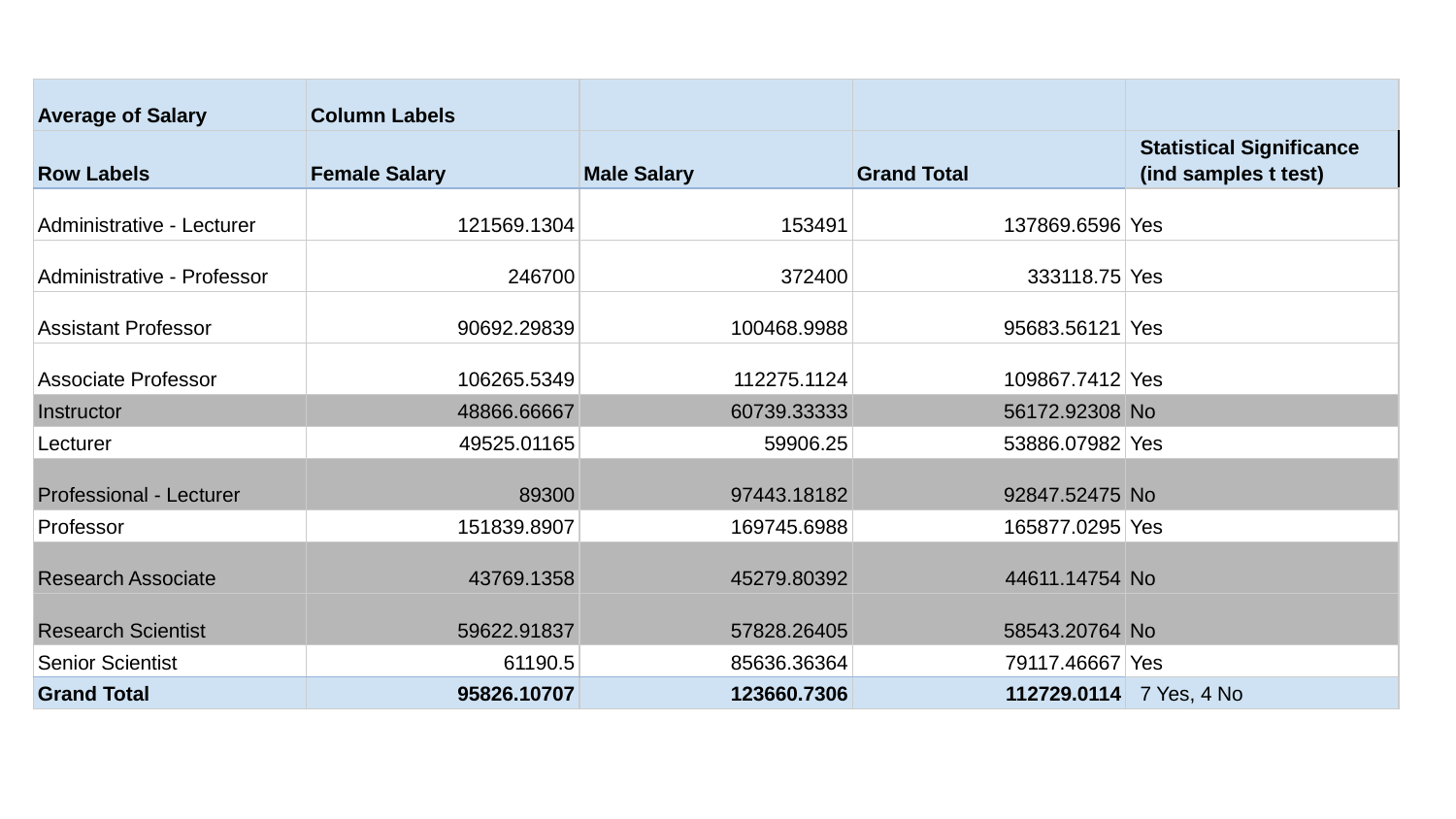

| Average of Salary | Column Labels |  |  |  |
| --- | --- | --- | --- | --- |
| Row Labels | Female Salary | Male Salary | Grand Total | Statistical Significance (ind samples t test) |
| Administrative - Lecturer | 121569.1304 | 153491 | 137869.6596 | Yes |
| Administrative - Professor | 246700 | 372400 | 333118.75 | Yes |
| Assistant Professor | 90692.29839 | 100468.9988 | 95683.56121 | Yes |
| Associate Professor | 106265.5349 | 112275.1124 | 109867.7412 | Yes |
| Instructor | 48866.66667 | 60739.33333 | 56172.92308 | No |
| Lecturer | 49525.01165 | 59906.25 | 53886.07982 | Yes |
| Professional - Lecturer | 89300 | 97443.18182 | 92847.52475 | No |
| Professor | 151839.8907 | 169745.6988 | 165877.0295 | Yes |
| Research Associate | 43769.1358 | 45279.80392 | 44611.14754 | No |
| Research Scientist | 59622.91837 | 57828.26405 | 58543.20764 | No |
| Senior Scientist | 61190.5 | 85636.36364 | 79117.46667 | Yes |
| Grand Total | 95826.10707 | 123660.7306 | 112729.0114 | 7 Yes, 4 No |